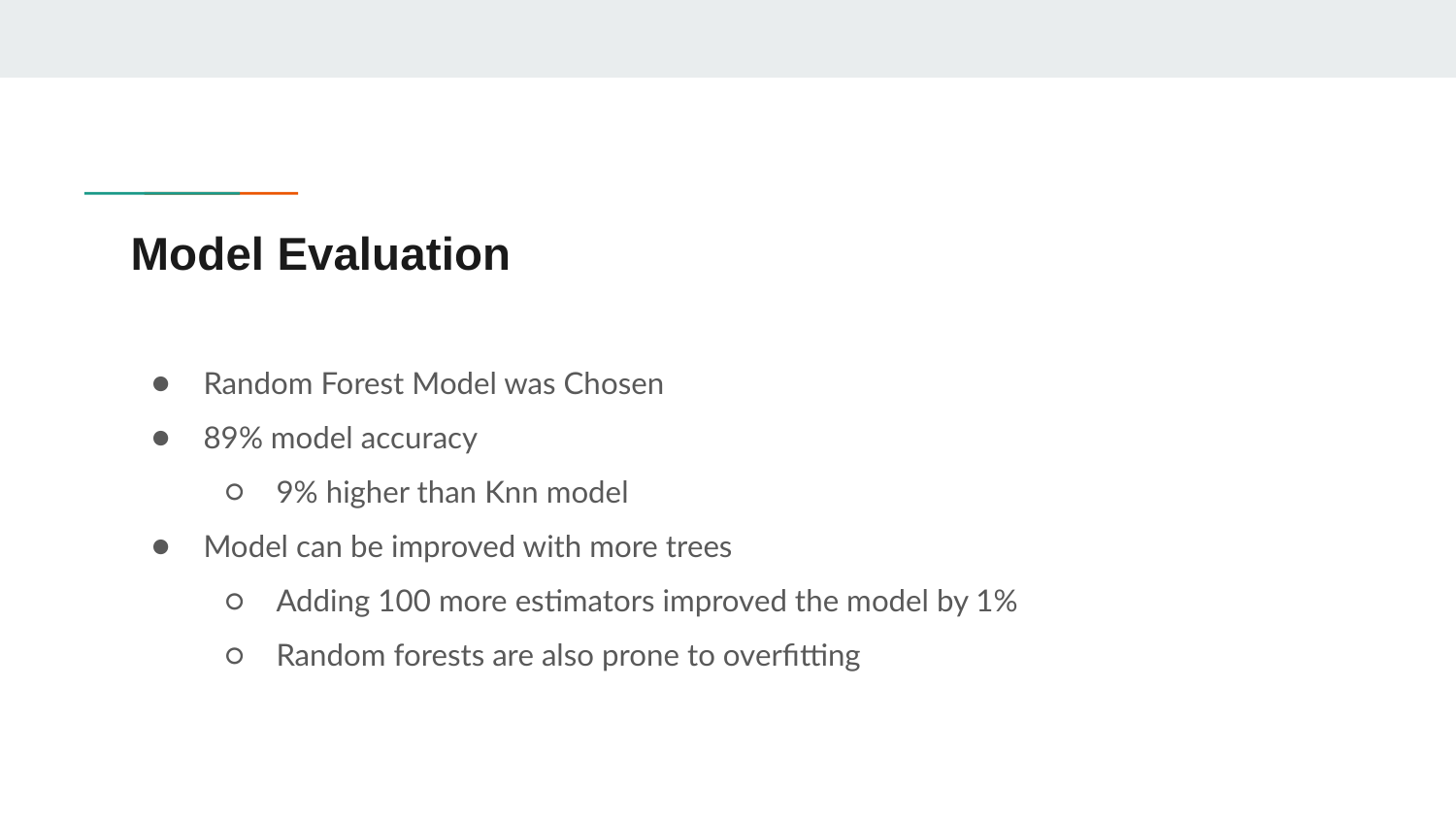

# Model Evaluation
Random Forest Model was Chosen
89% model accuracy
9% higher than Knn model
Model can be improved with more trees
Adding 100 more estimators improved the model by 1%
Random forests are also prone to overfitting